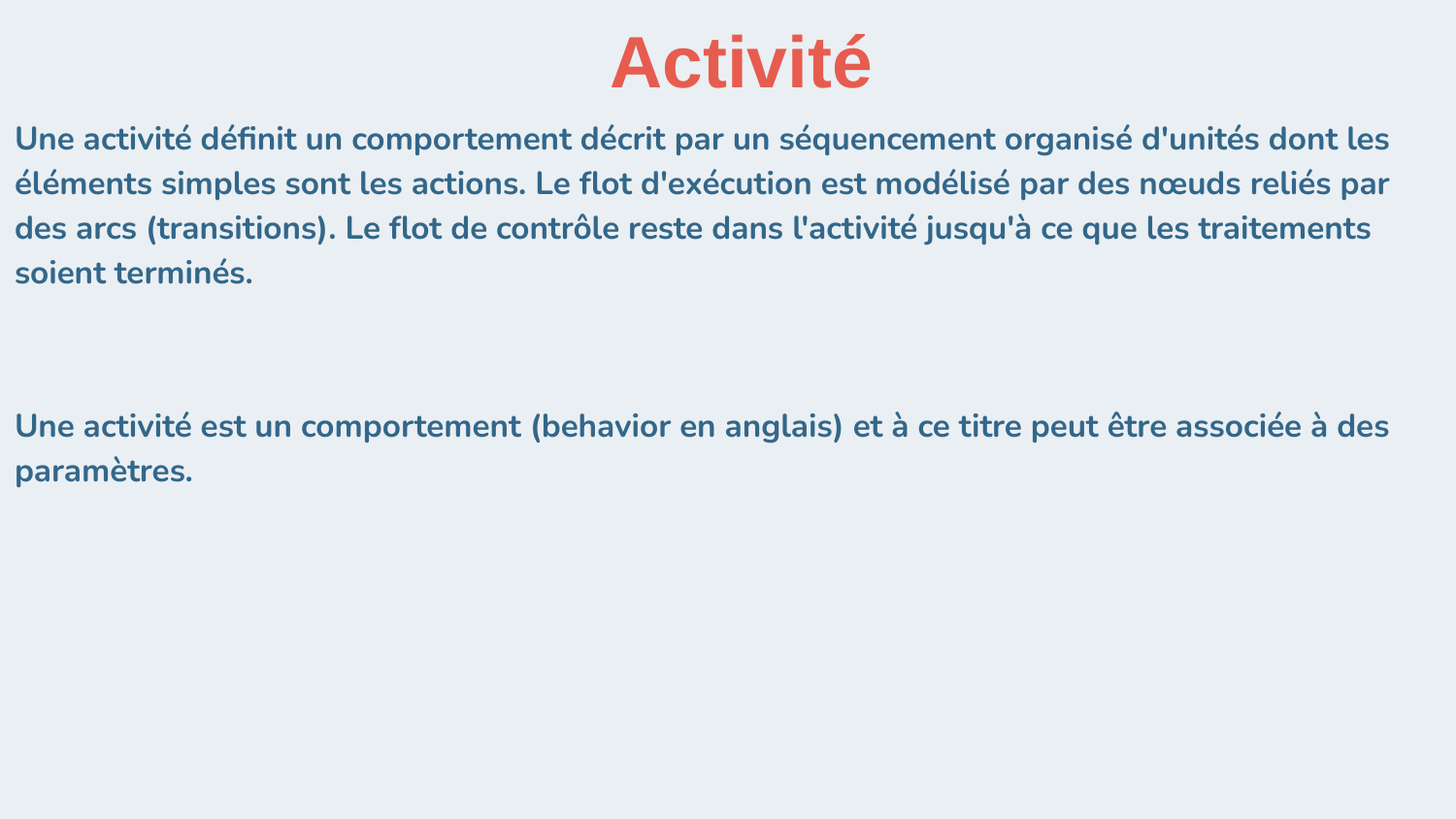

# Activité
Une activité définit un comportement décrit par un séquencement organisé d'unités dont les éléments simples sont les actions. Le flot d'exécution est modélisé par des nœuds reliés par des arcs (transitions). Le flot de contrôle reste dans l'activité jusqu'à ce que les traitements soient terminés.

Une activité est un comportement (behavior en anglais) et à ce titre peut être associée à des paramètres.